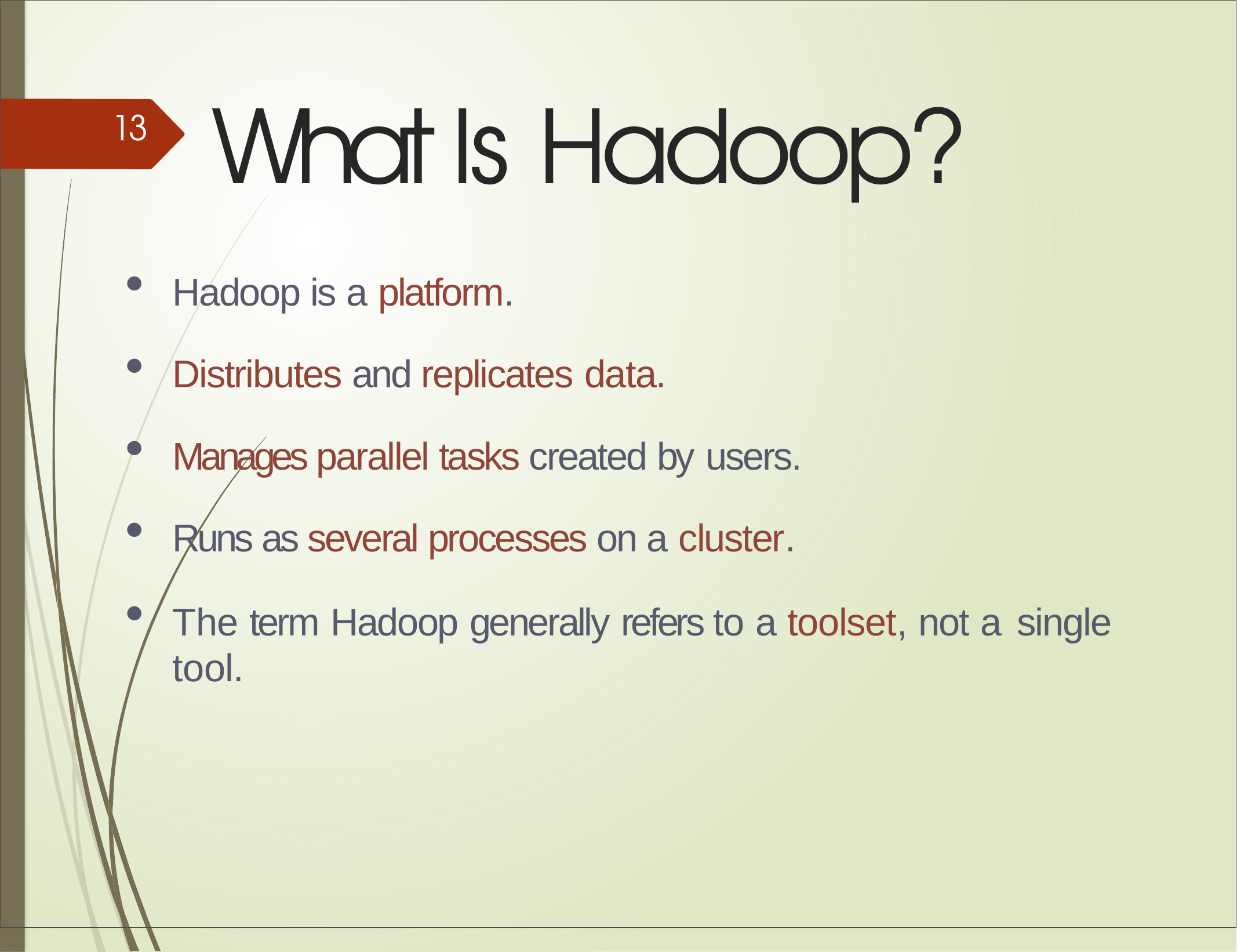

# What Is Hadoop?
13
Hadoop is a platform.
Distributes and replicates data.
Manages parallel tasks created by users.
Runs as several processes on a cluster.
The term Hadoop generally refers to a toolset, not a  single tool.